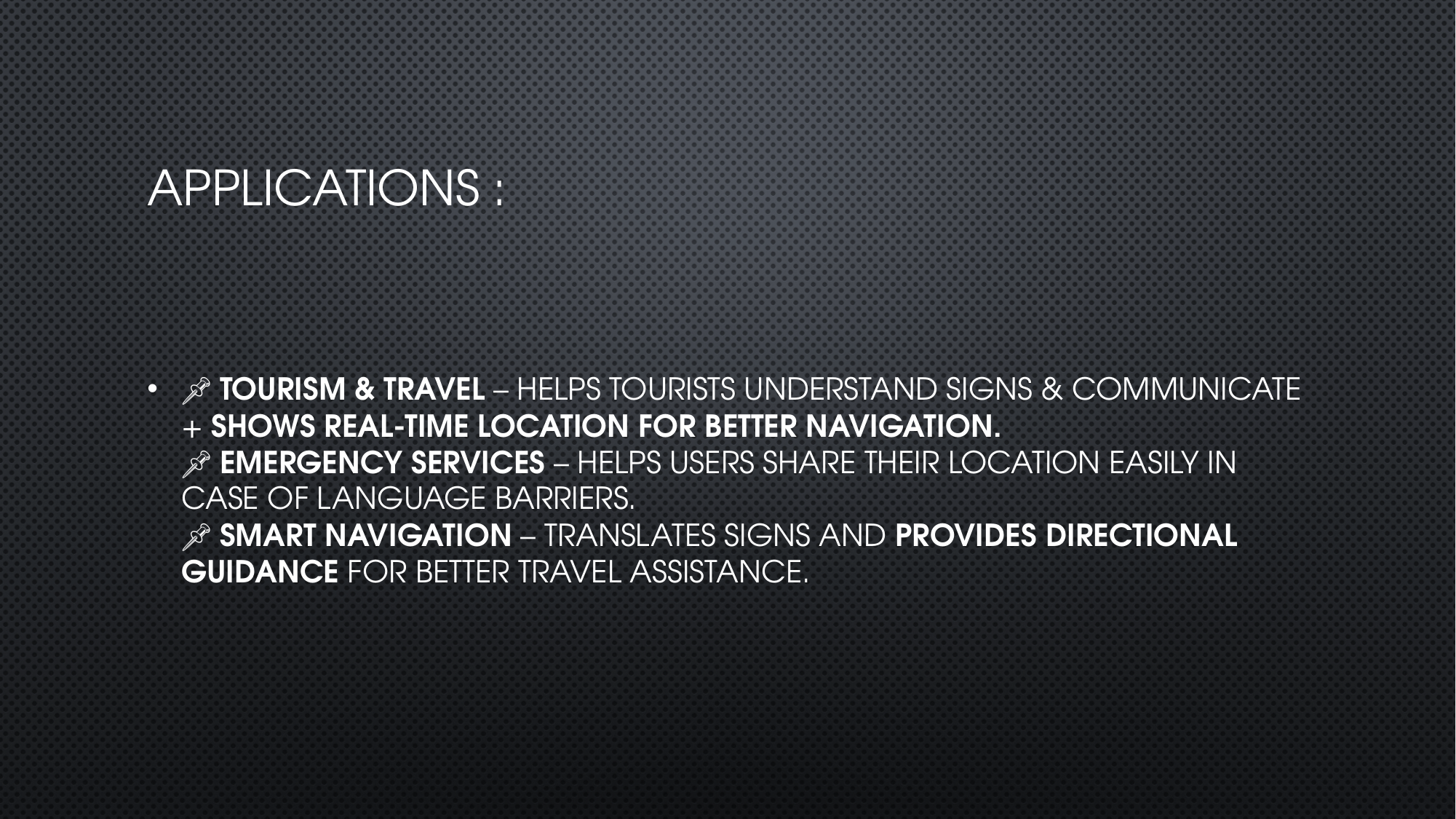

# Applications :
📌 Tourism & Travel – Helps tourists understand signs & communicate + Shows real-time location for better navigation.
📌 Emergency Services – Helps users share their location easily in case of language barriers.
📌 Smart Navigation – Translates signs and provides directional guidance for better travel assistance.